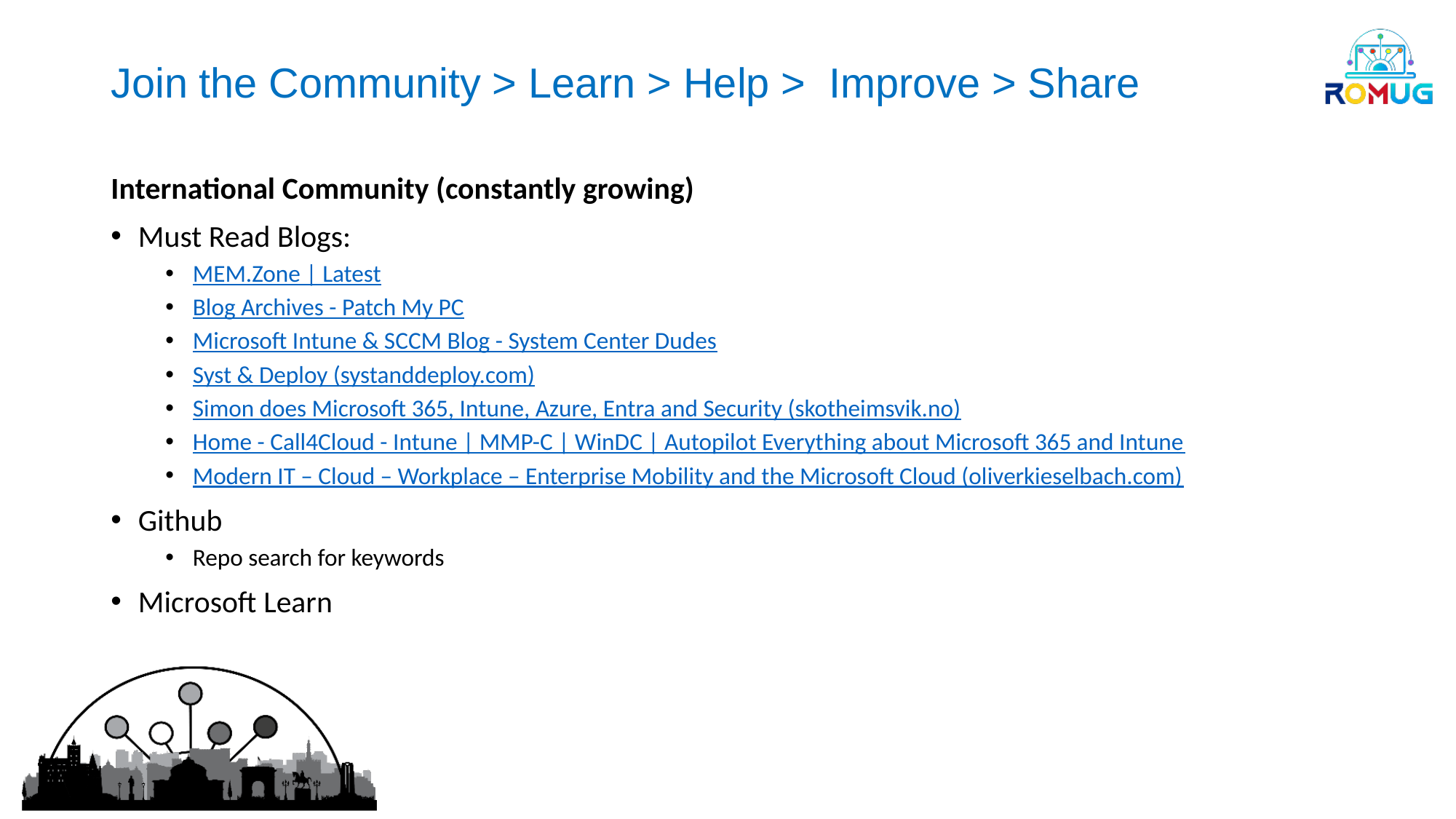

# Join the Community > Learn > Help >  Improve > Share
International Community (constantly growing)
Must Read Blogs:
MEM.Zone | Latest
Blog Archives - Patch My PC
Microsoft Intune & SCCM Blog - System Center Dudes
Syst & Deploy (systanddeploy.com)
Simon does Microsoft 365, Intune, Azure, Entra and Security (skotheimsvik.no)
Home - Call4Cloud - Intune | MMP-C | WinDC | Autopilot Everything about Microsoft 365 and Intune
Modern IT – Cloud – Workplace – Enterprise Mobility and the Microsoft Cloud (oliverkieselbach.com)
Github
Repo search for keywords
Microsoft Learn